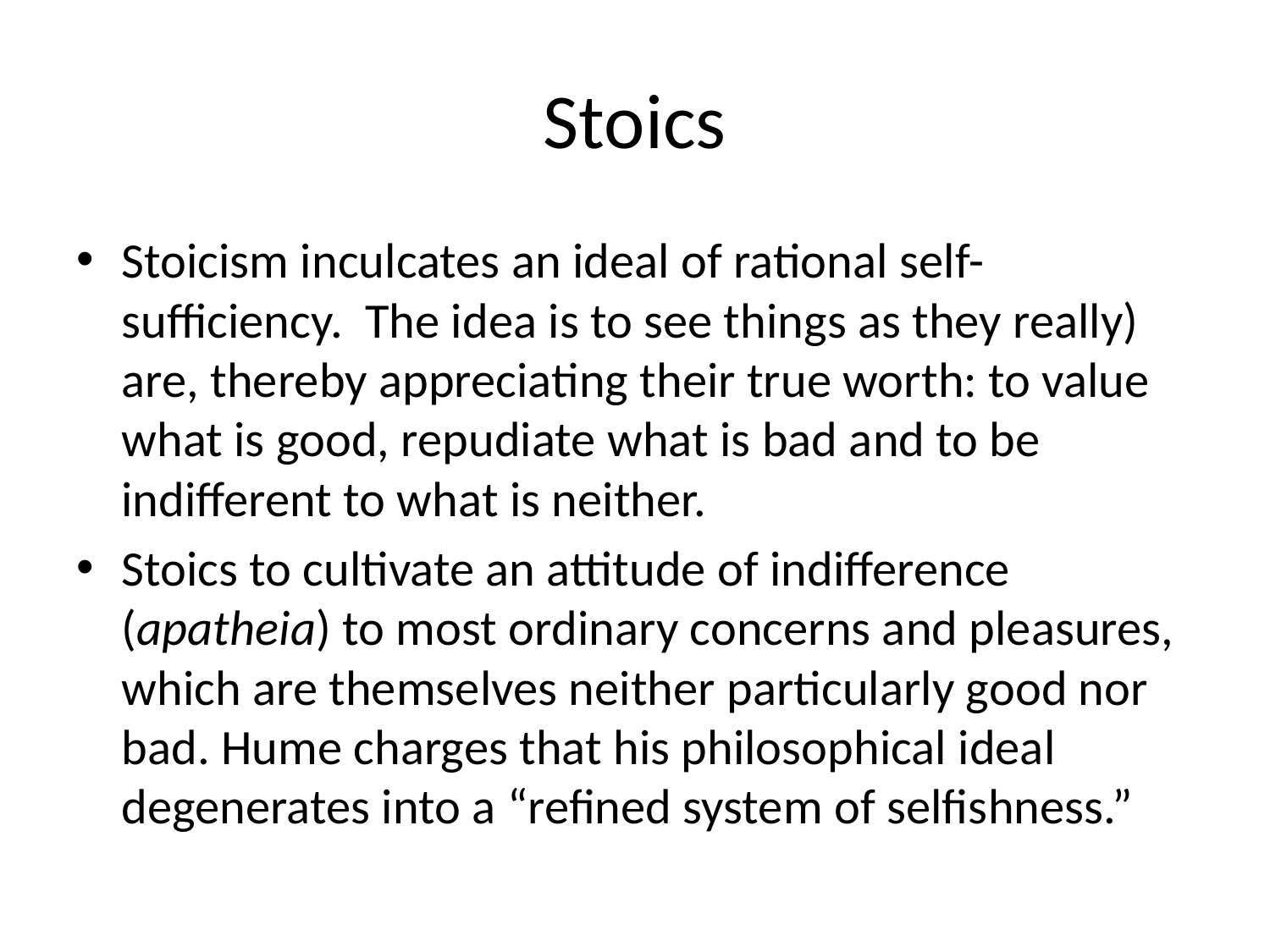

# Stoics
Stoicism inculcates an ideal of rational self-sufficiency.  The idea is to see things as they really) are, thereby appreciating their true worth: to value what is good, repudiate what is bad and to be indifferent to what is neither.
Stoics to cultivate an attitude of indifference (apatheia) to most ordinary concerns and pleasures, which are themselves neither particularly good nor bad. Hume charges that his philosophical ideal degenerates into a “refined system of selfishness.”